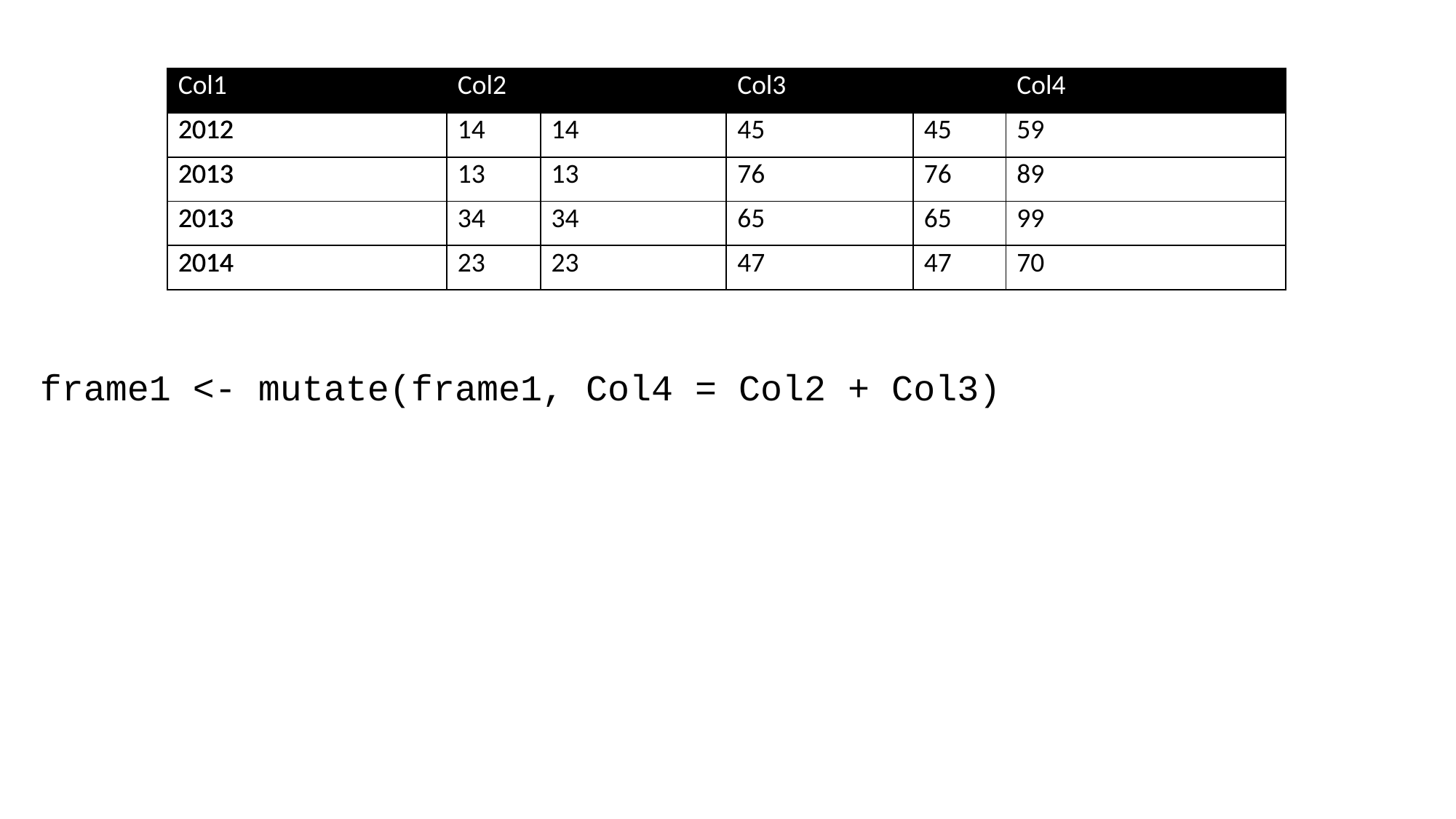

| Col1 | Col2 | Col3 | Col4 |
| --- | --- | --- | --- |
| 2012 | 14 | 45 | 59 |
| 2013 | 13 | 76 | 89 |
| 2013 | 34 | 65 | 99 |
| 2014 | 23 | 47 | 70 |
| Col1 | Col2 | Col3 |
| --- | --- | --- |
| 2012 | 14 | 45 |
| 2013 | 13 | 76 |
| 2013 | 34 | 65 |
| 2014 | 23 | 47 |
frame1 <- mutate(frame1, Col4 = Col2 + Col3)